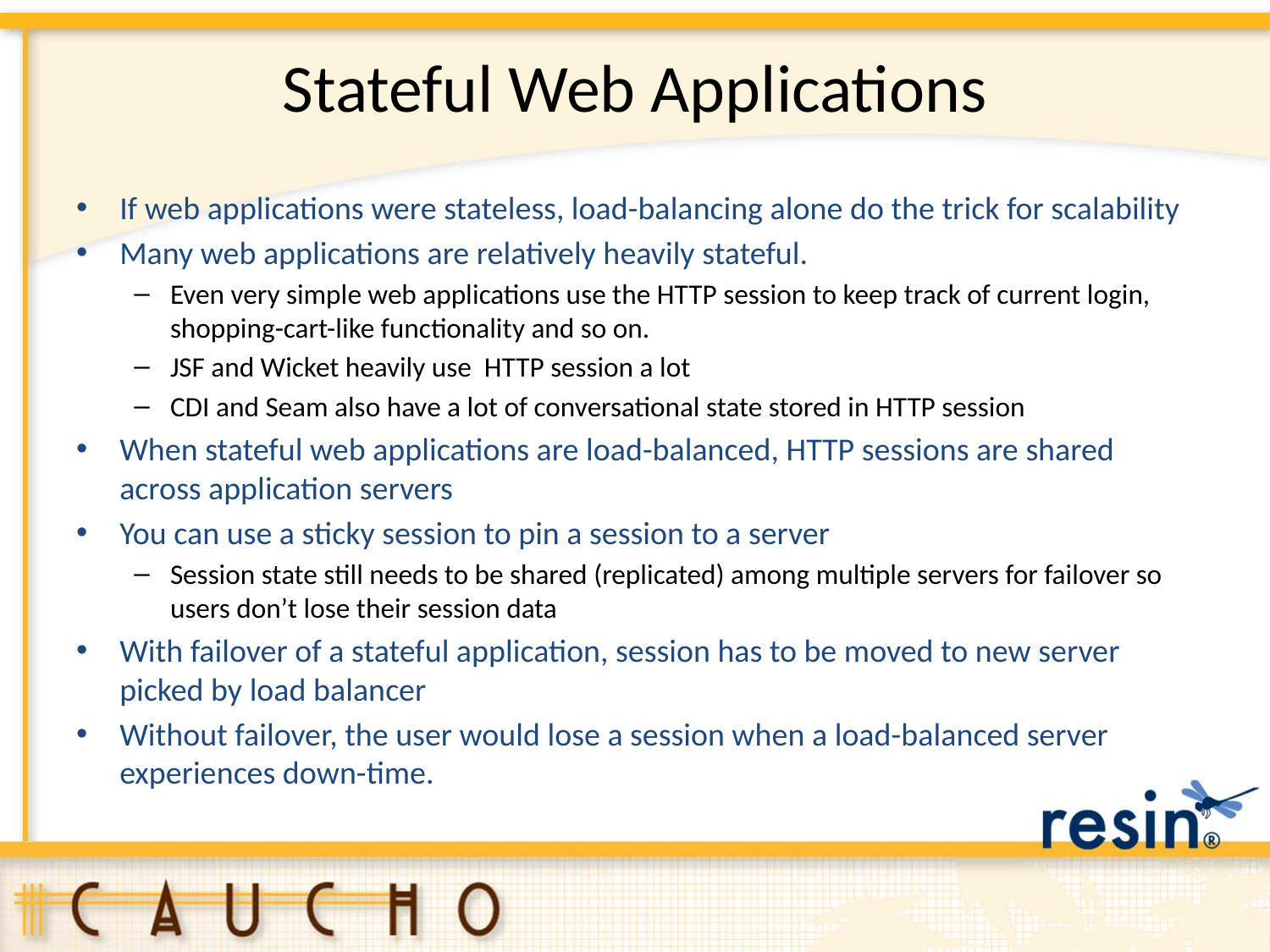

# Stateful Web Applications
If web applications were stateless, load-balancing alone do the trick for scalability
Many web applications are relatively heavily stateful.
Even very simple web applications use the HTTP session to keep track of current login, shopping-cart-like functionality and so on.
JSF and Wicket heavily use  HTTP session a lot
CDI and Seam also have a lot of conversational state stored in HTTP session
When stateful web applications are load-balanced, HTTP sessions are shared across application servers
You can use a sticky session to pin a session to a server
Session state still needs to be shared (replicated) among multiple servers for failover so users don’t lose their session data
With failover of a stateful application, session has to be moved to new server picked by load balancer
Without failover, the user would lose a session when a load-balanced server experiences down-time.